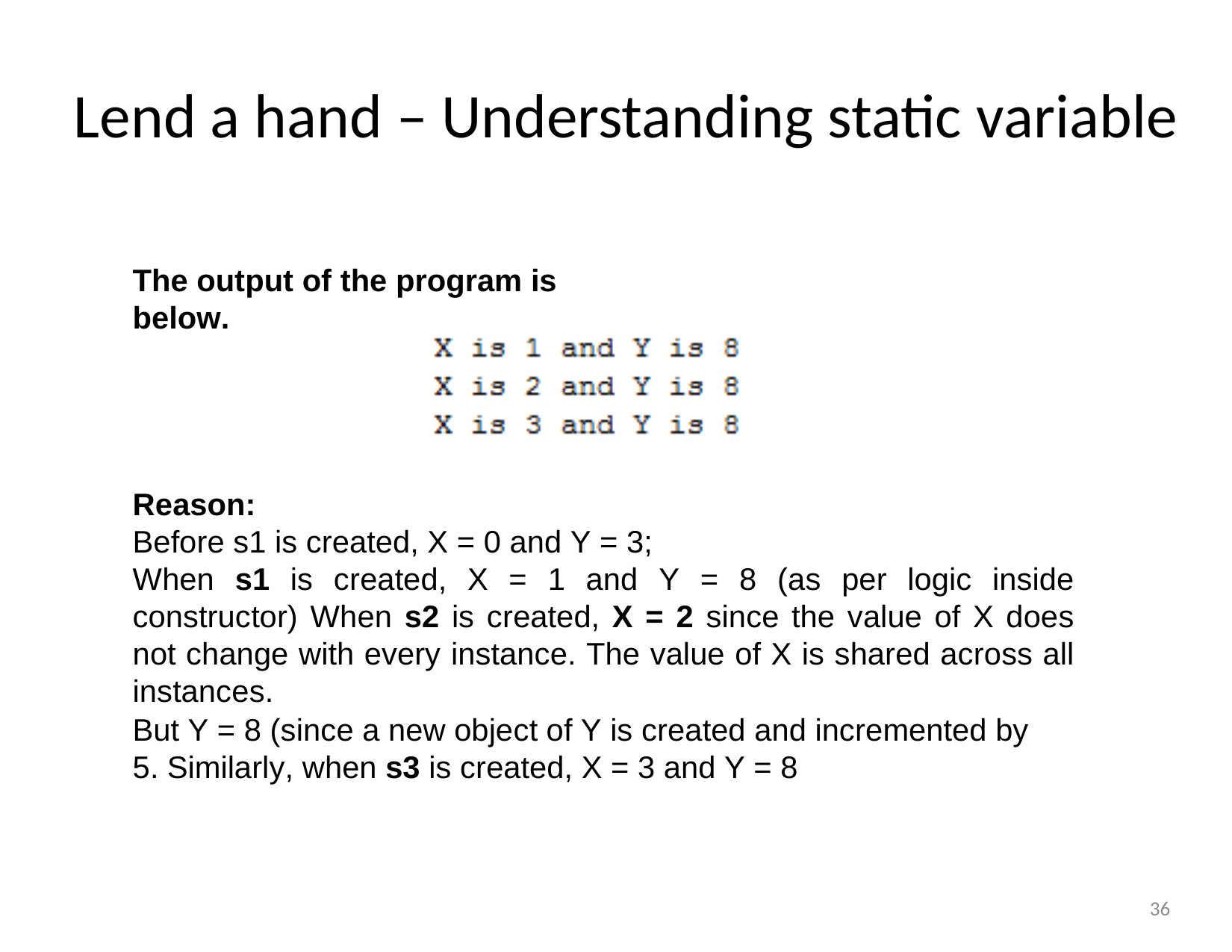

# Lend a hand – Understanding static variable
The output of the program is below.

Reason:
Before s1 is created, X = 0 and Y = 3;
When s1 is created, X = 1 and Y = 8 (as per logic inside constructor) When s2 is created, X = 2 since the value of X does not change with every instance. The value of X is shared across all instances.
But Y = 8 (since a new object of Y is created and incremented by 5. Similarly, when s3 is created, X = 3 and Y = 8
36